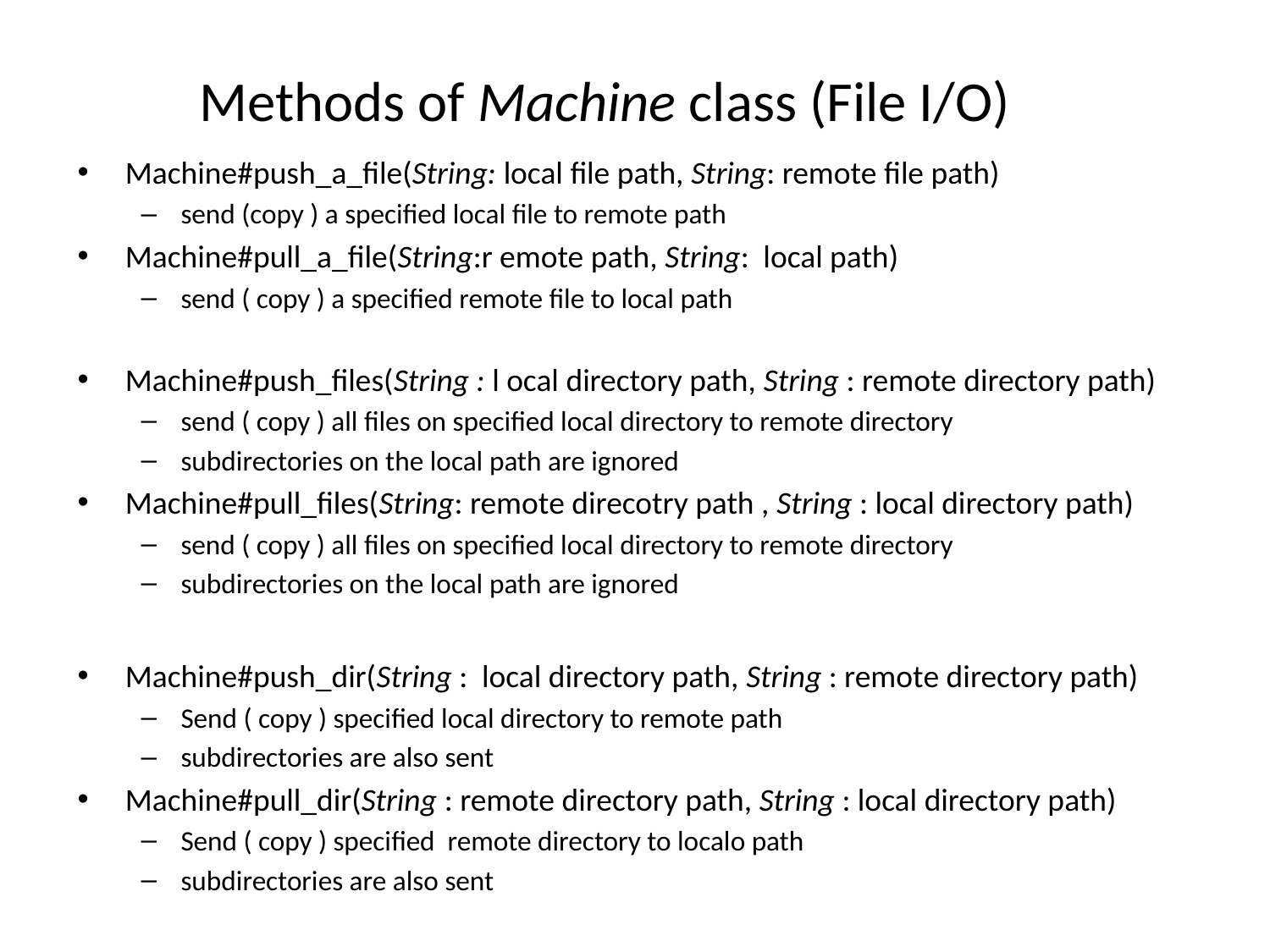

# Methods of Machine class (File I/O)
Machine#push_a_file(String: local file path, String: remote file path)
send (copy ) a specified local file to remote path
Machine#pull_a_file(String:r emote path, String:  local path)
send ( copy ) a specified remote file to local path

Machine#push_files(String : l ocal directory path, String : remote directory path)
send ( copy ) all files on specified local directory to remote directory
subdirectories on the local path are ignored
Machine#pull_files(String: remote direcotry path , String : local directory path)
send ( copy ) all files on specified local directory to remote directory
subdirectories on the local path are ignored

Machine#push_dir(String :  local directory path, String : remote directory path)
Send ( copy ) specified local directory to remote path
subdirectories are also sent
Machine#pull_dir(String : remote directory path, String : local directory path)
Send ( copy ) specified  remote directory to localo path
subdirectories are also sent